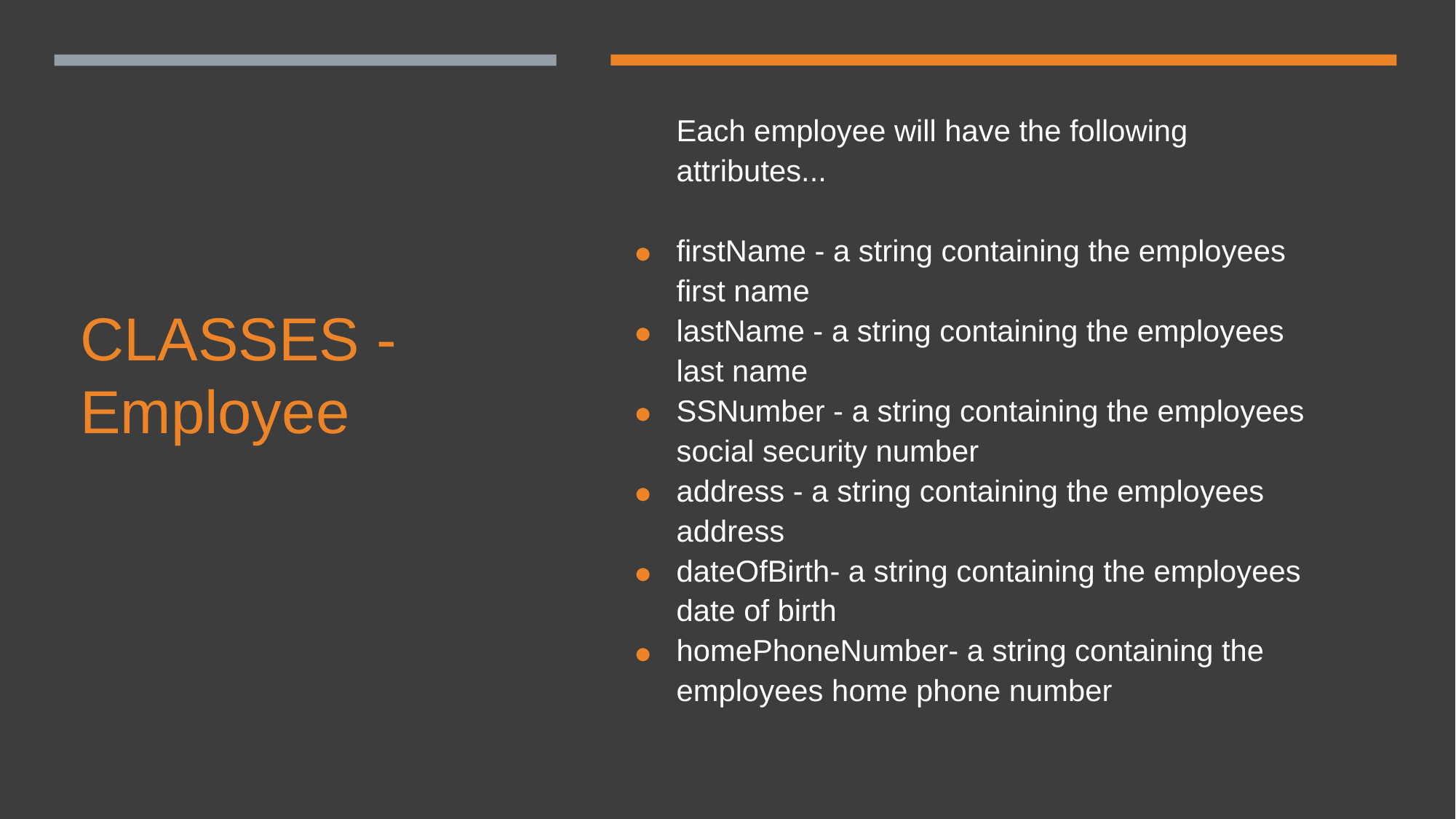

Each employee will have the following attributes...

firstName - a string containing the employees first name
lastName - a string containing the employees last name
SSNumber - a string containing the employees social security number
address - a string containing the employees address
dateOfBirth- a string containing the employees date of birth
homePhoneNumber- a string containing the employees home phone number

# CLASSES - Employee